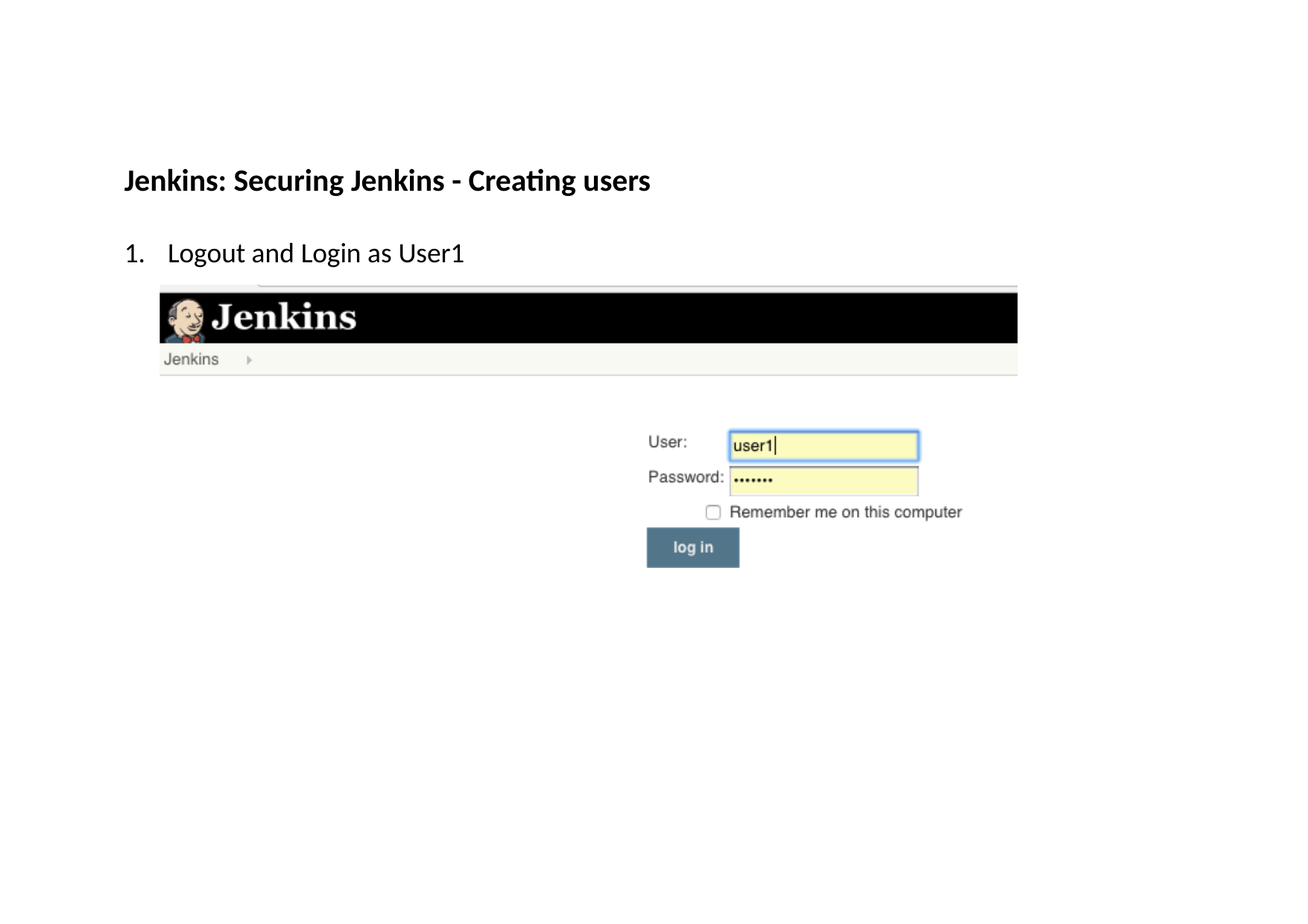

# Jenkins: Securing Jenkins - Creating users
1.	Logout and Login as User1